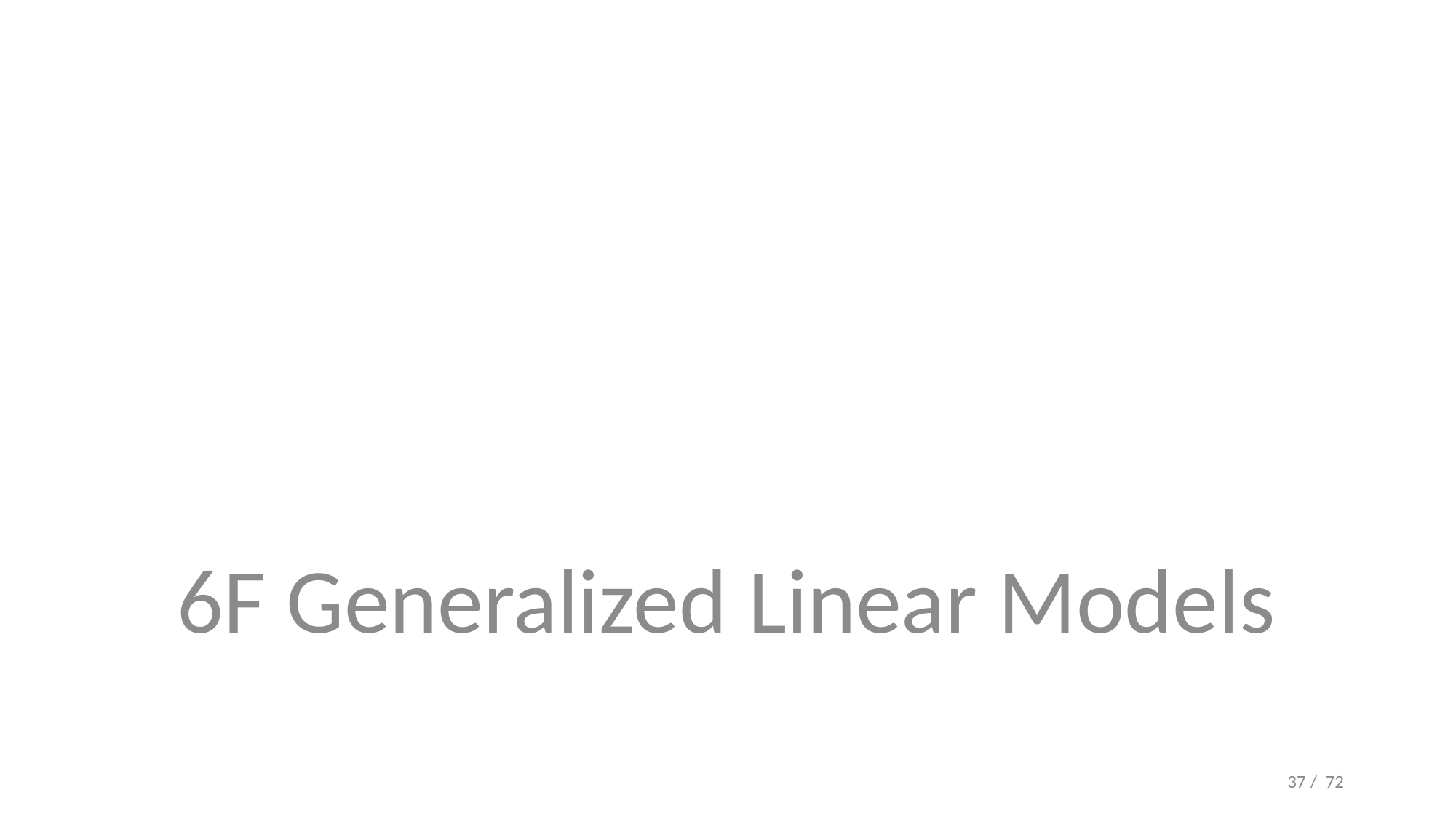

#
6F Generalized Linear Models
37 /  72